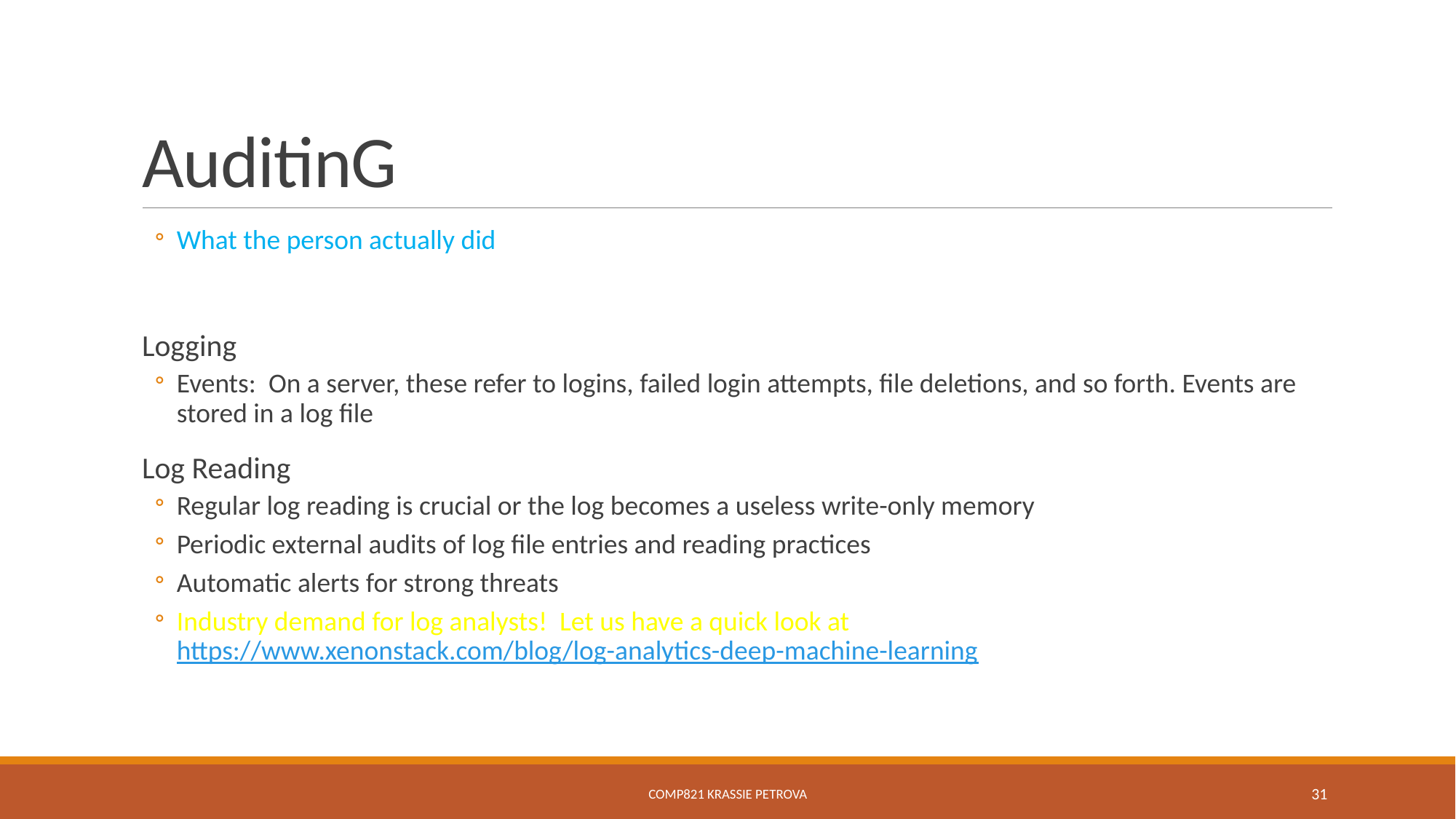

# AuditinG
What the person actually did

Logging
Events:  On a server, these refer to logins, failed login attempts, file deletions, and so forth. Events are stored in a log file
Log Reading
Regular log reading is crucial or the log becomes a useless write-only memory
Periodic external audits of log file entries and reading practices
Automatic alerts for strong threats
Industry demand for log analysts!  Let us have a quick look at https://www.xenonstack.com/blog/log-analytics-deep-machine-learning

COMP821 Krassie Petrova
31